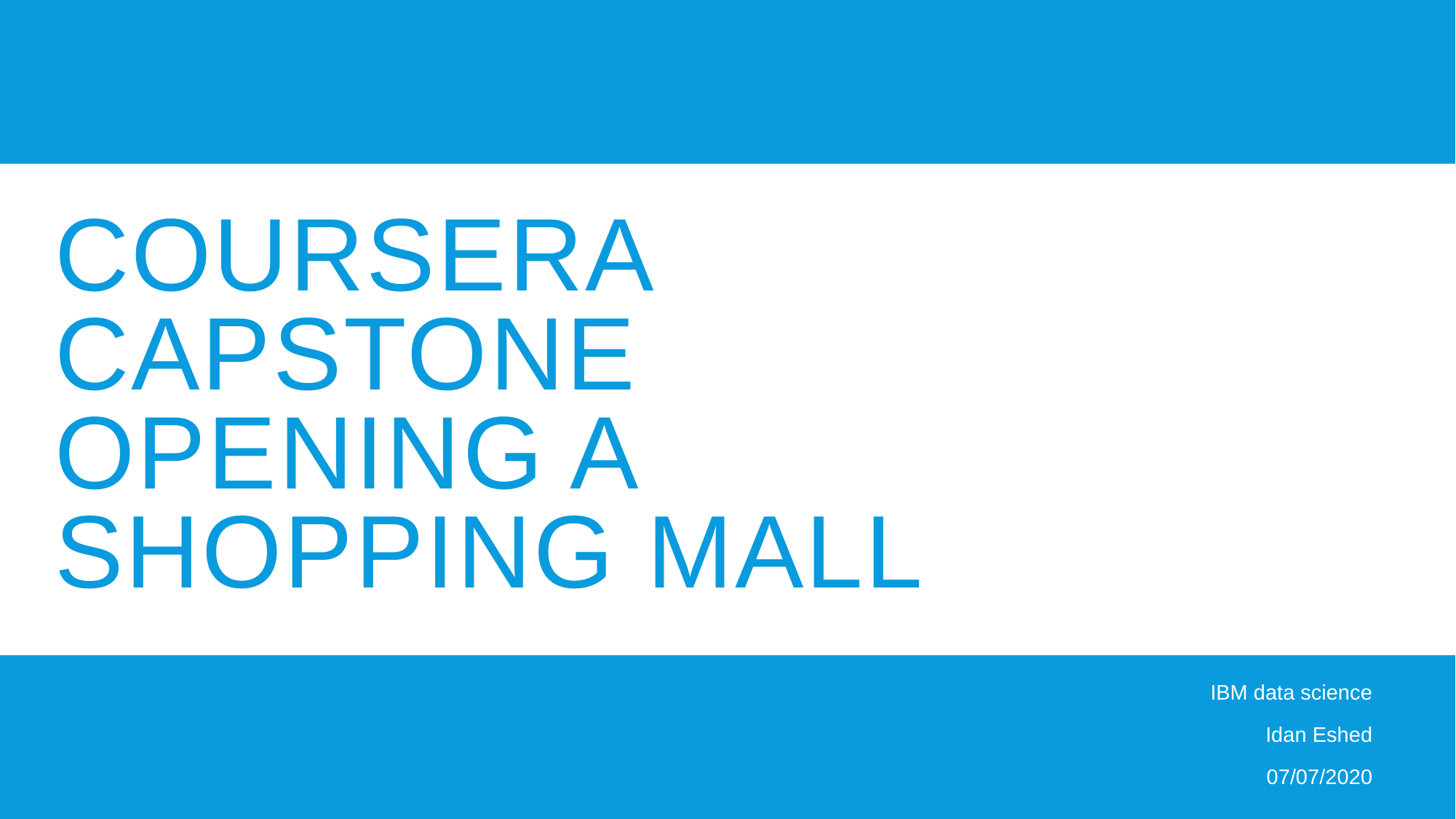

# COURSERa capstone opening a shopping mall
IBM data science
Idan Eshed
07/07/2020